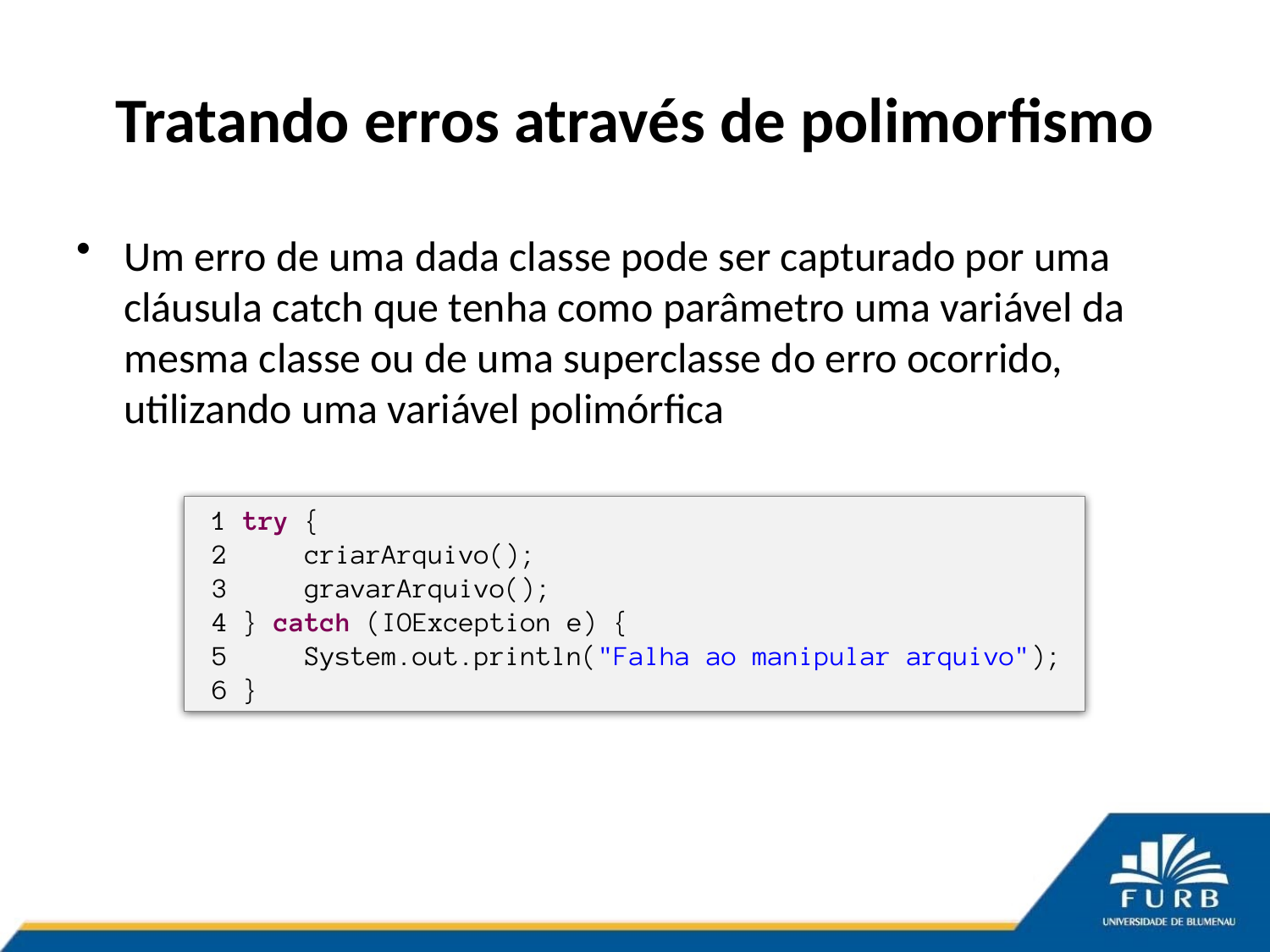

# Tratando erros através de polimorfismo
Um erro de uma dada classe pode ser capturado por uma cláusula catch que tenha como parâmetro uma variável da mesma classe ou de uma superclasse do erro ocorrido, utilizando uma variável polimórfica
 1 try {
 2     criarArquivo();
 3     gravarArquivo();
 4 } catch (IOException e) {
 5     System.out.println("Falha ao manipular arquivo");
 6 }